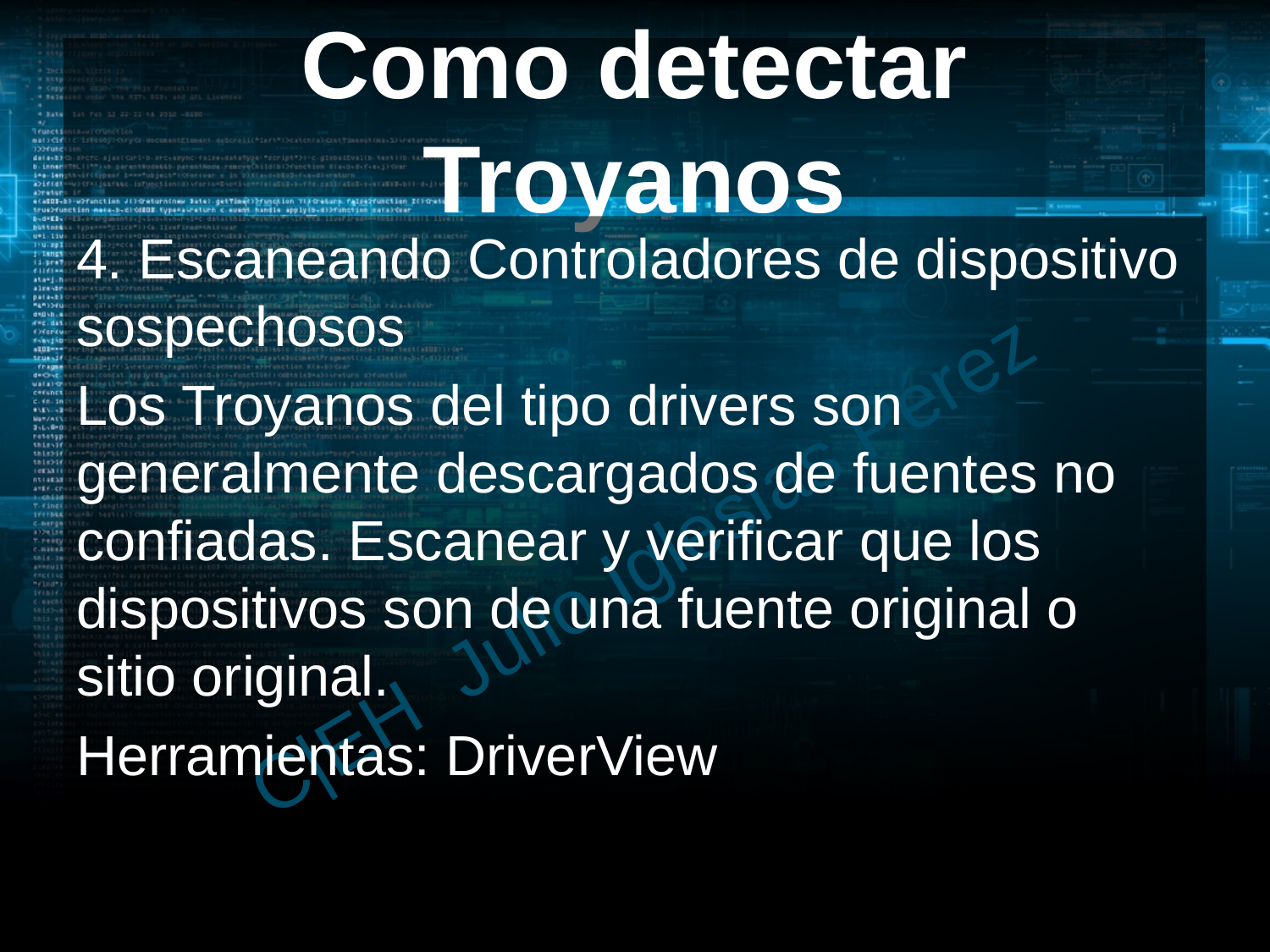

# Como detectar Troyanos
4. Escaneando Controladores de dispositivo sospechosos
Los Troyanos del tipo drivers son generalmente descargados de fuentes no confiadas. Escanear y verificar que los dispositivos son de una fuente original o sitio original.
Herramientas: DriverView
C|EH  Julio Iglesias Pérez